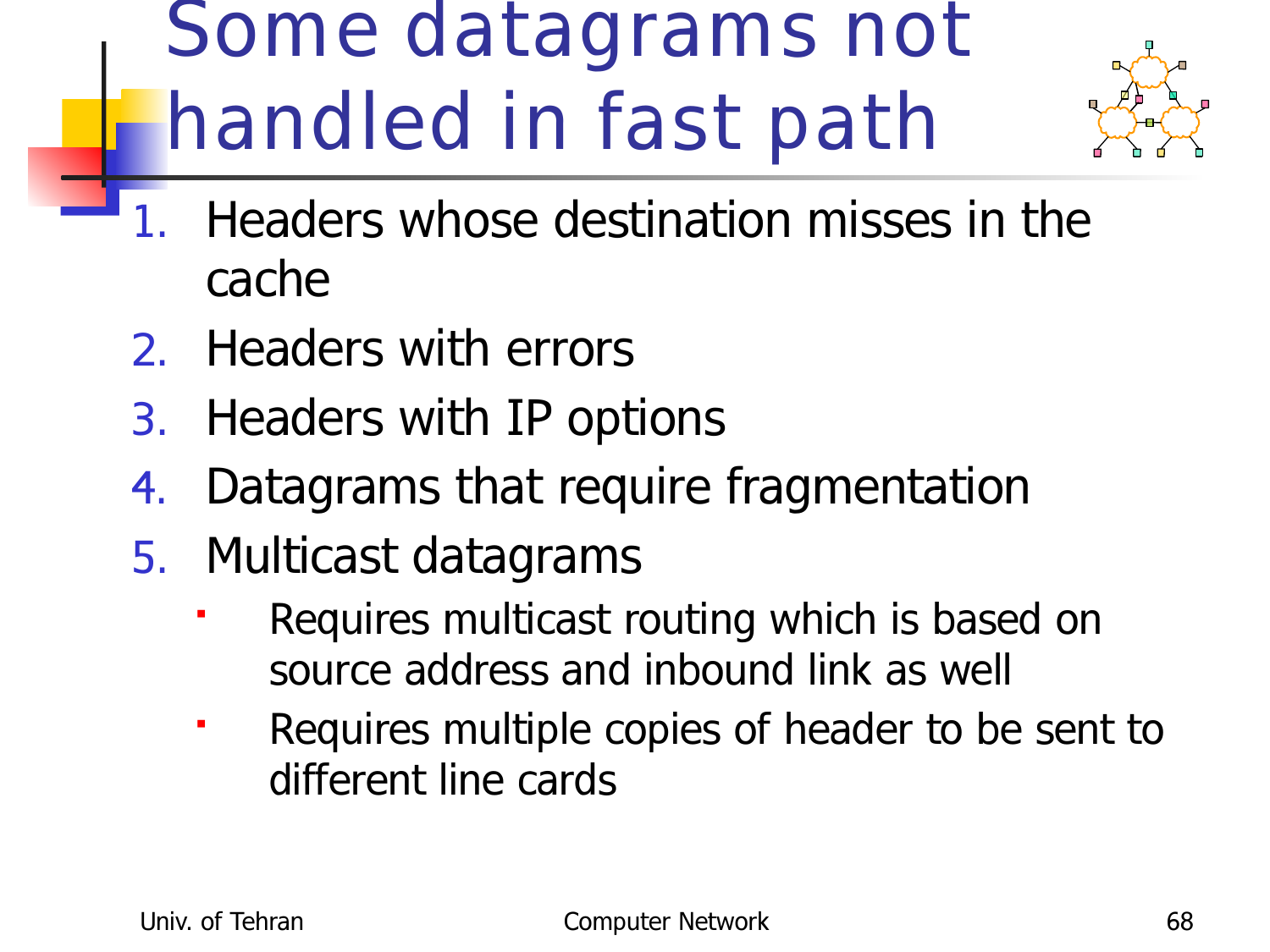

# Some datagrams not handled in fast path
Headers whose destination misses in the cache
Headers with errors
Headers with IP options
Datagrams that require fragmentation
Multicast datagrams
Requires multicast routing which is based on source address and inbound link as well
Requires multiple copies of header to be sent to different line cards
Univ. of Tehran
Computer Network
68